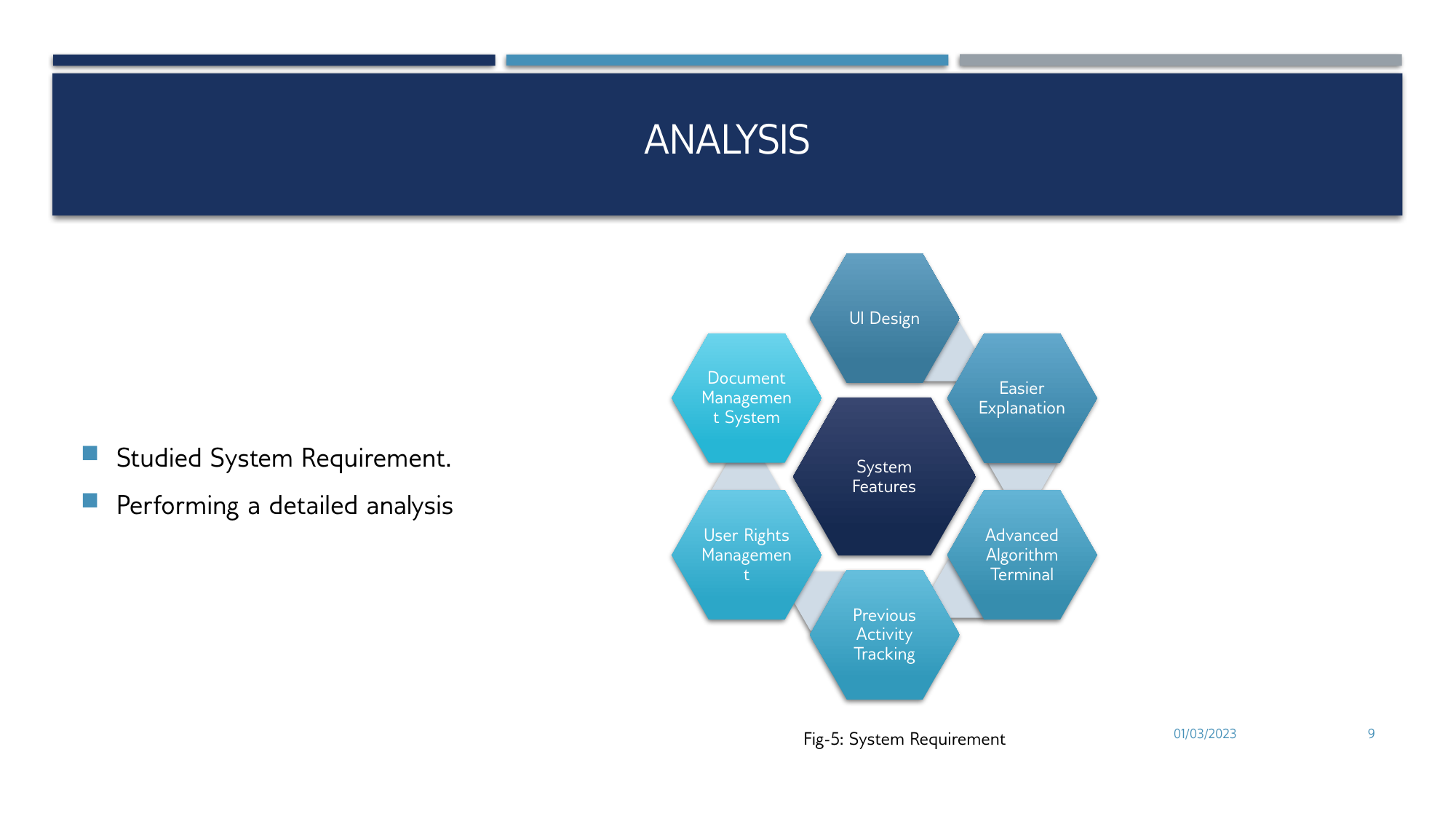

# Analysis
System Features
UI Design
Easier Explanation
Advanced Algorithm Terminal
Previous Activity Tracking
User Rights Management
Document Management System
Studied System Requirement.
Performing a detailed analysis
01/03/2023
9
Fig-5: System Requirement